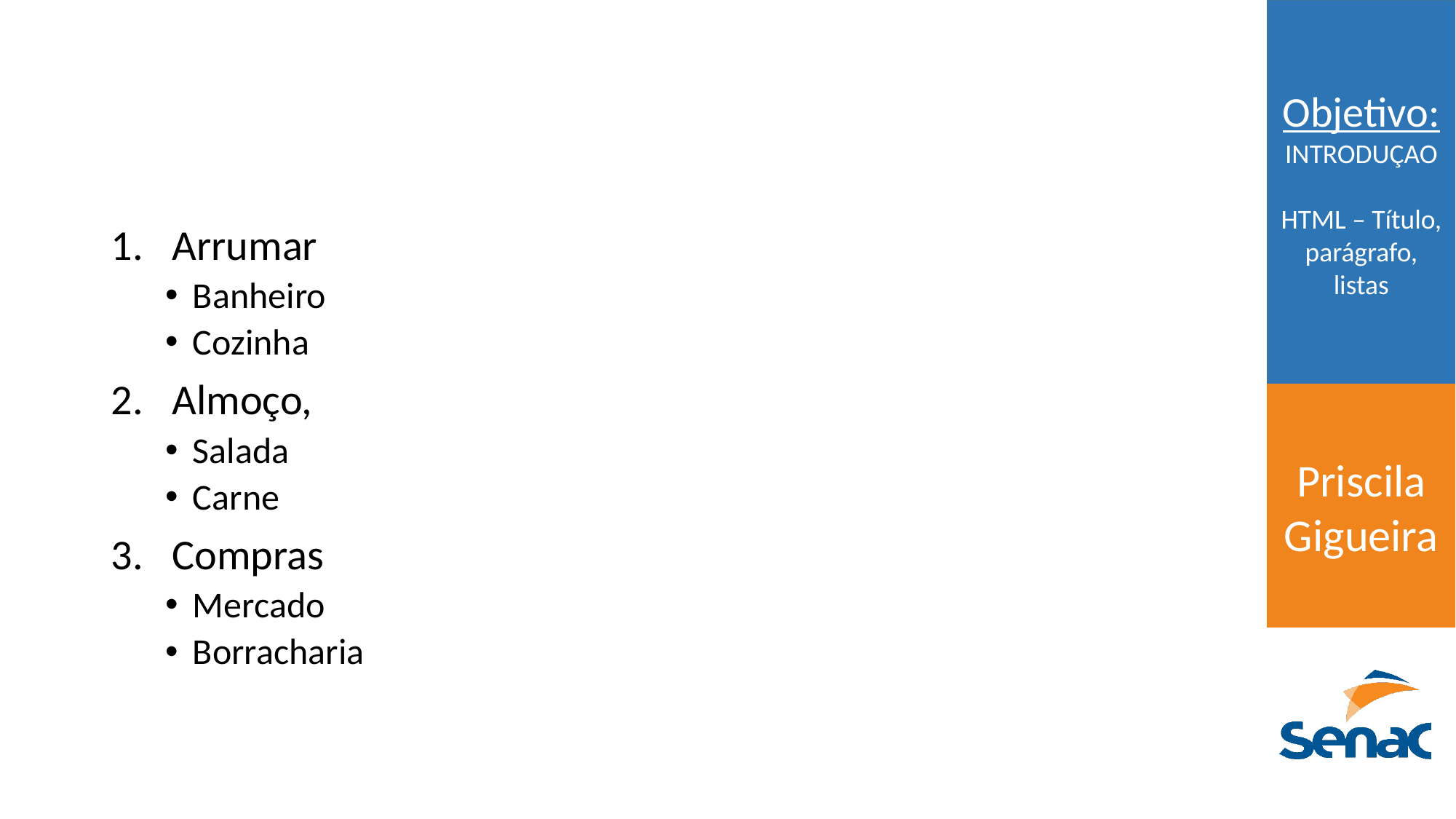

#
Arrumar
Banheiro
Cozinha
Almoço,
Salada
Carne
Compras
Mercado
Borracharia